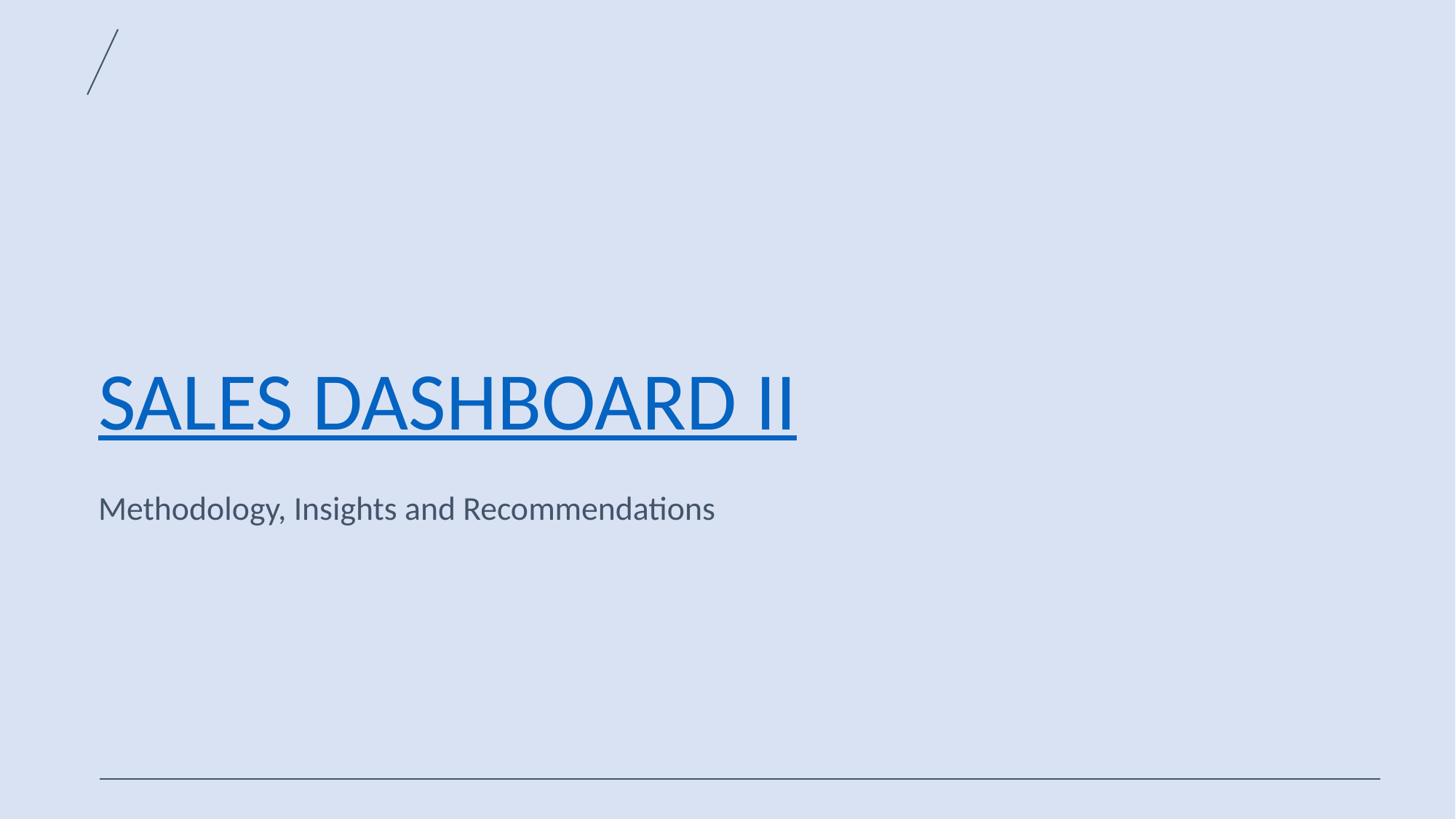

# SALES DASHBOARD II
Methodology, Insights and Recommendations